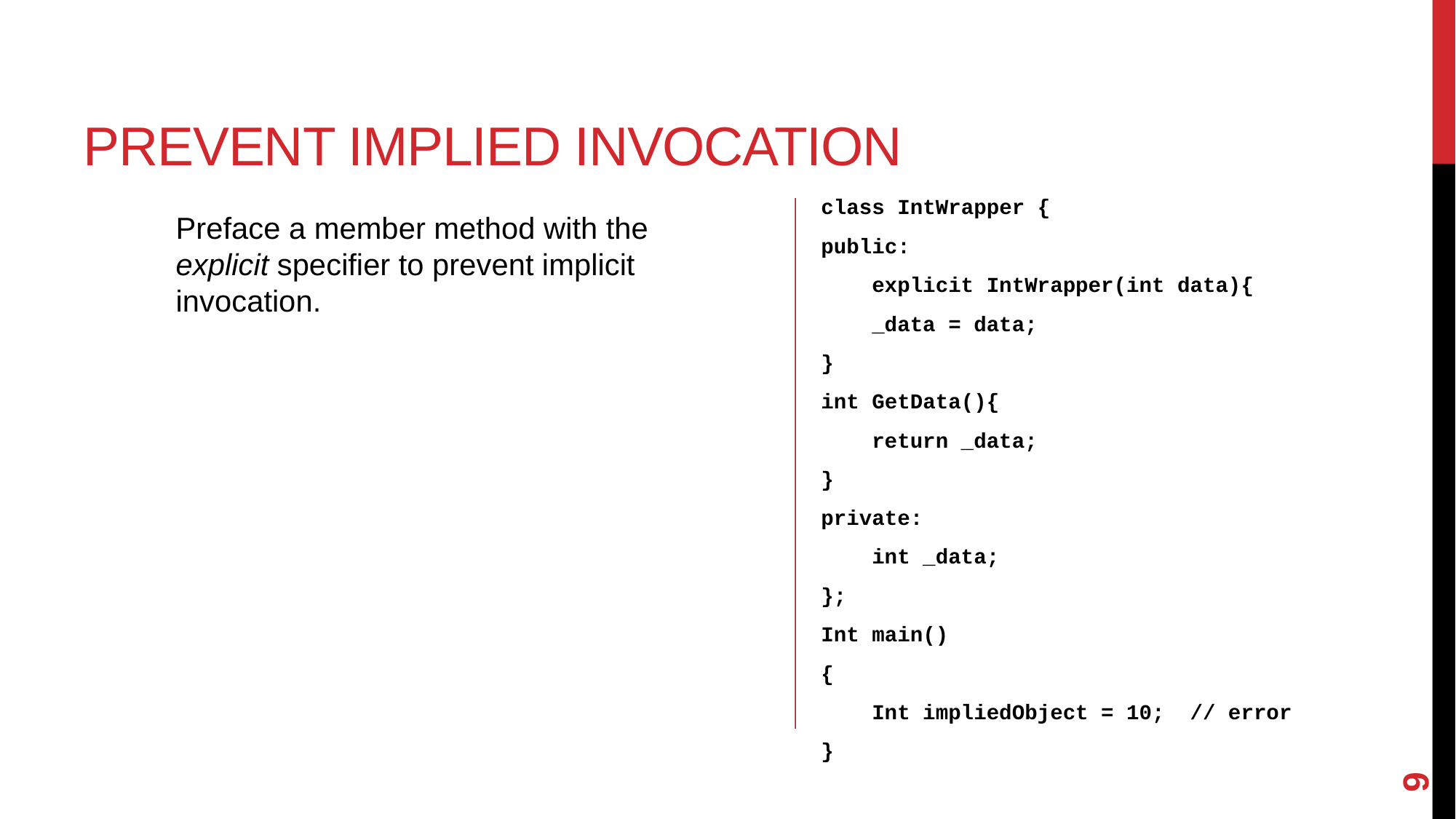

# Prevent implied invocation
class IntWrapper {
public:
    explicit IntWrapper(int data){
    _data = data;
}
int GetData(){
    return _data;
}
private:
    int _data;
};
Int main()
{
    Int impliedObject = 10;  // error
}

Preface a member method with the explicit specifier to prevent implicit invocation.
9